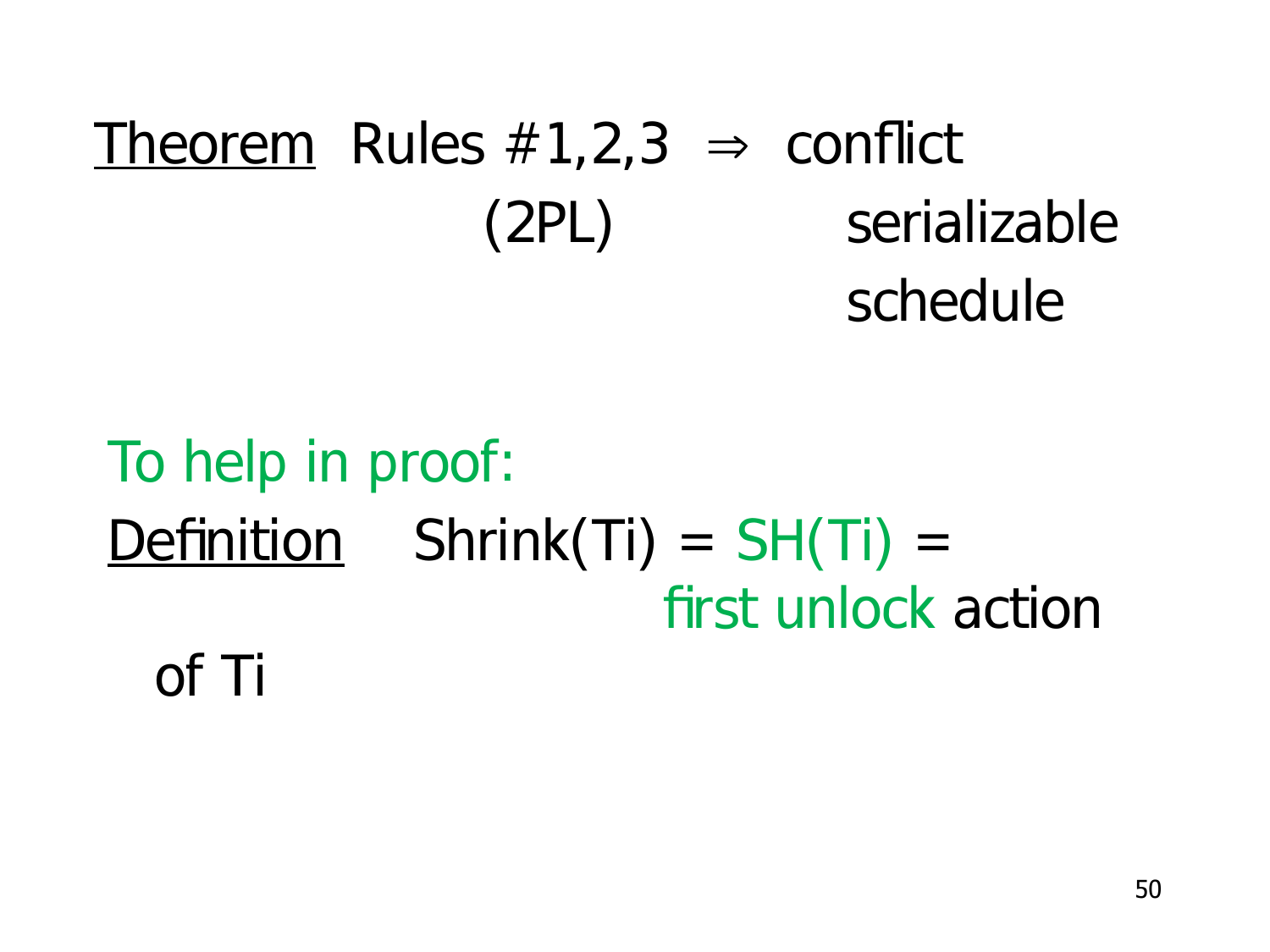

Theorem  Rules #1,2,3  ⇒  conflict
			     (2PL)		    serializable
						    schedule
To help in proof:
Definition    Shrink(Ti) = SH(Ti) =					first unlock action of Ti
50